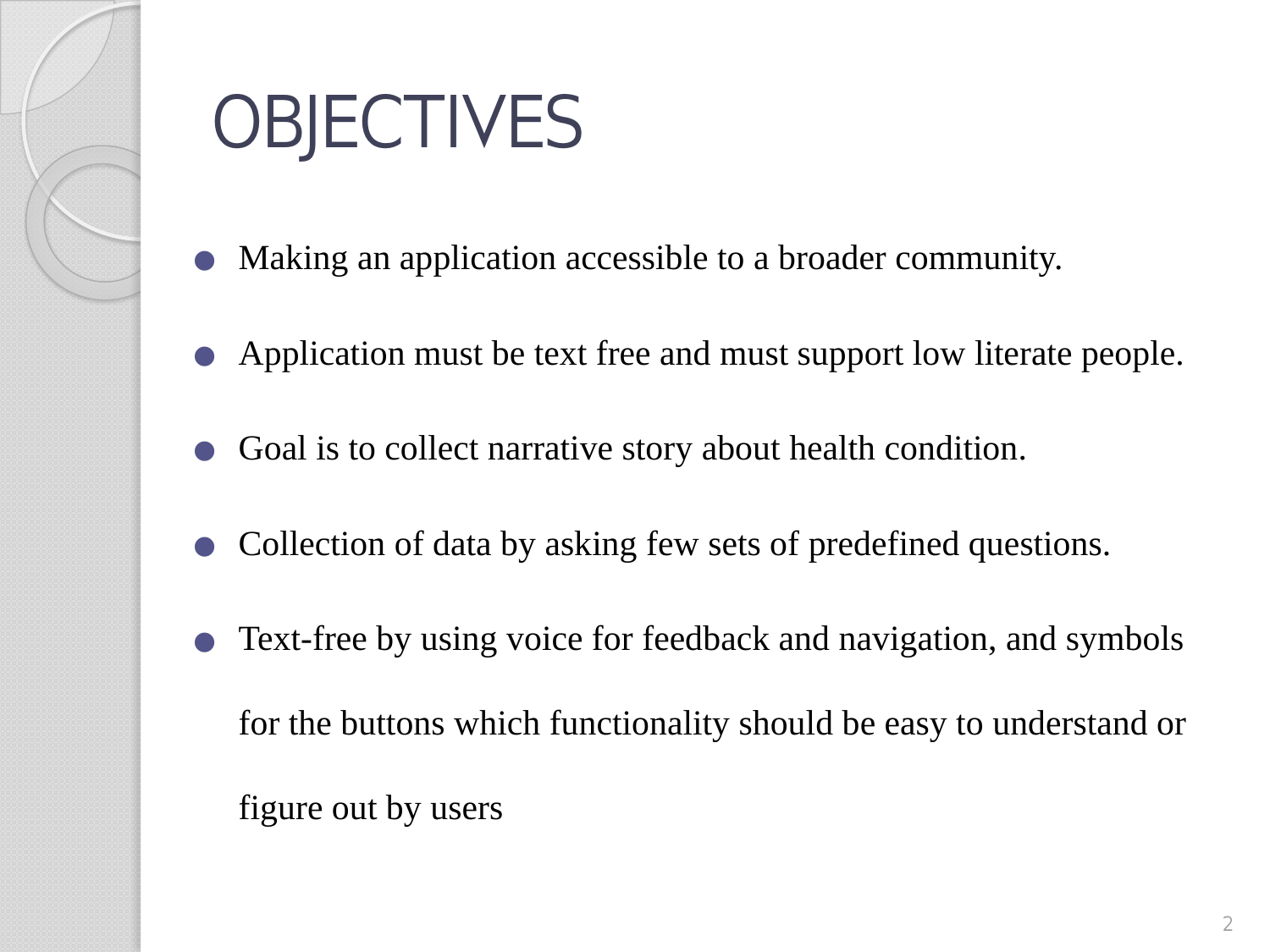

# OBJECTIVES
Making an application accessible to a broader community.
Application must be text free and must support low literate people.
Goal is to collect narrative story about health condition.
Collection of data by asking few sets of predefined questions.
Text-free by using voice for feedback and navigation, and symbols for the buttons which functionality should be easy to understand or figure out by users

2